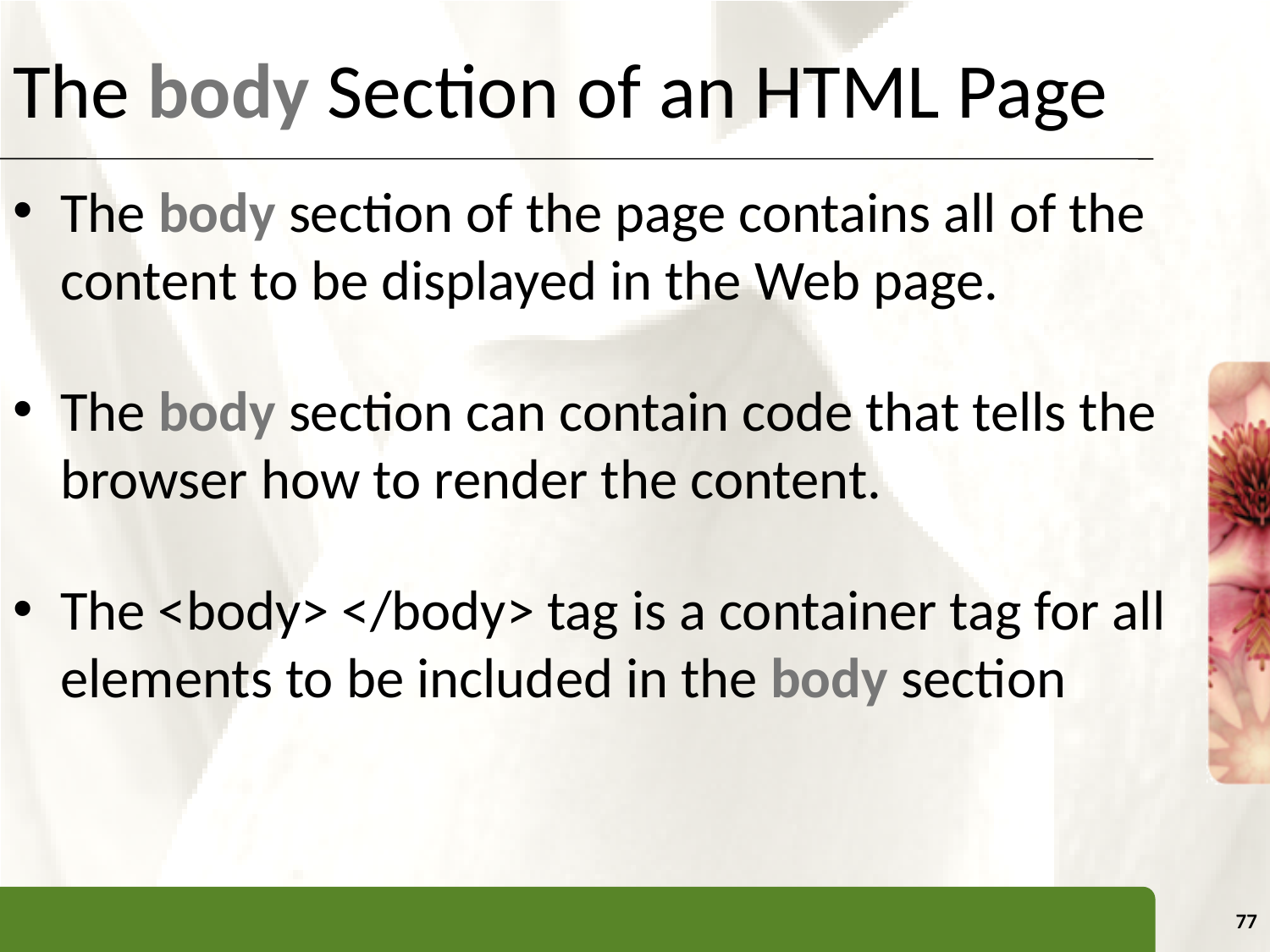

# The body Section of an HTML Page
The body section of the page contains all of the content to be displayed in the Web page.
The body section can contain code that tells the browser how to render the content.
The <body> </body> tag is a container tag for all elements to be included in the body section

77